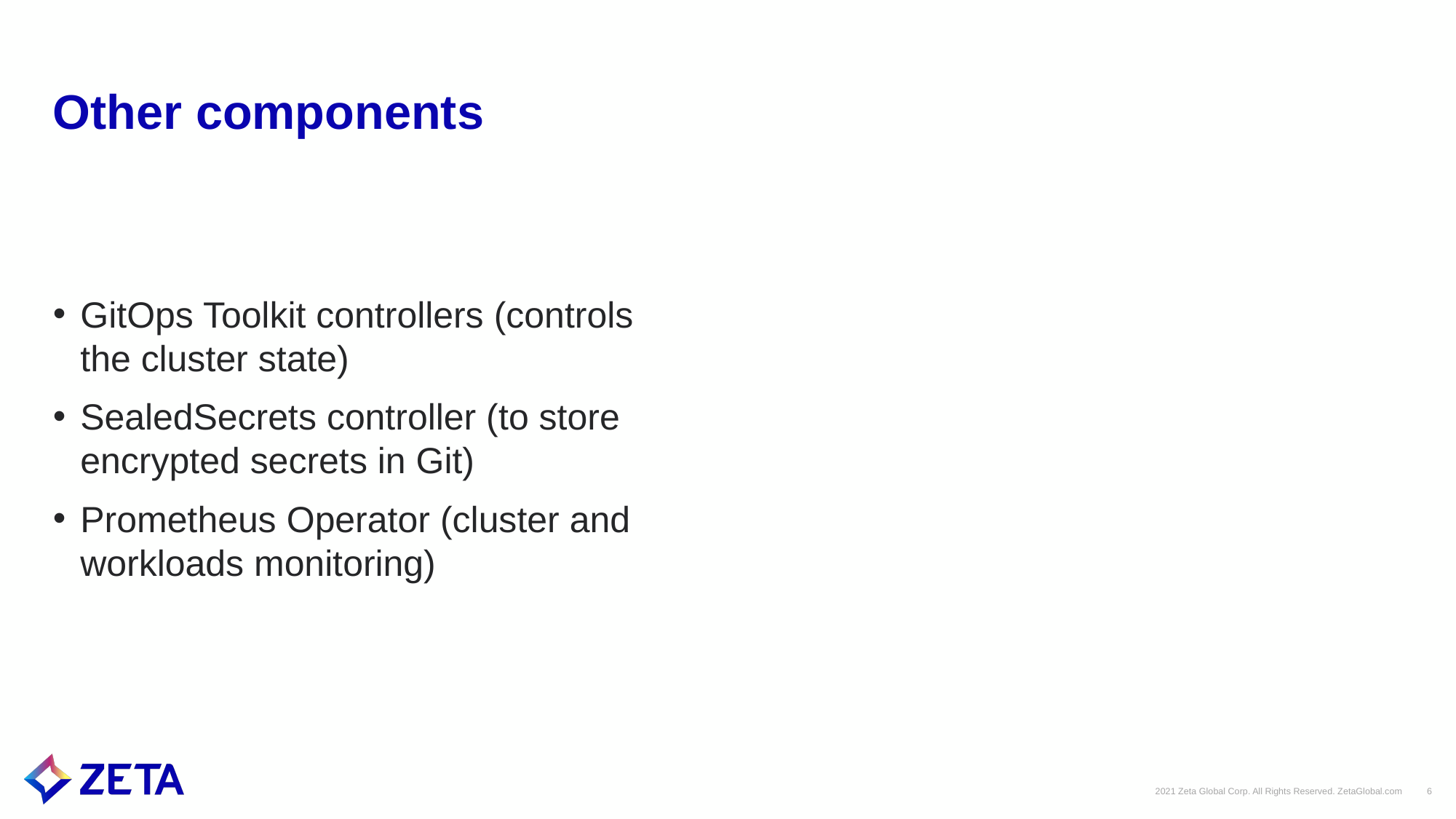

# Other components

GitOps Toolkit controllers (controls the cluster state)
SealedSecrets controller (to store encrypted secrets in Git)
Prometheus Operator (cluster and workloads monitoring)